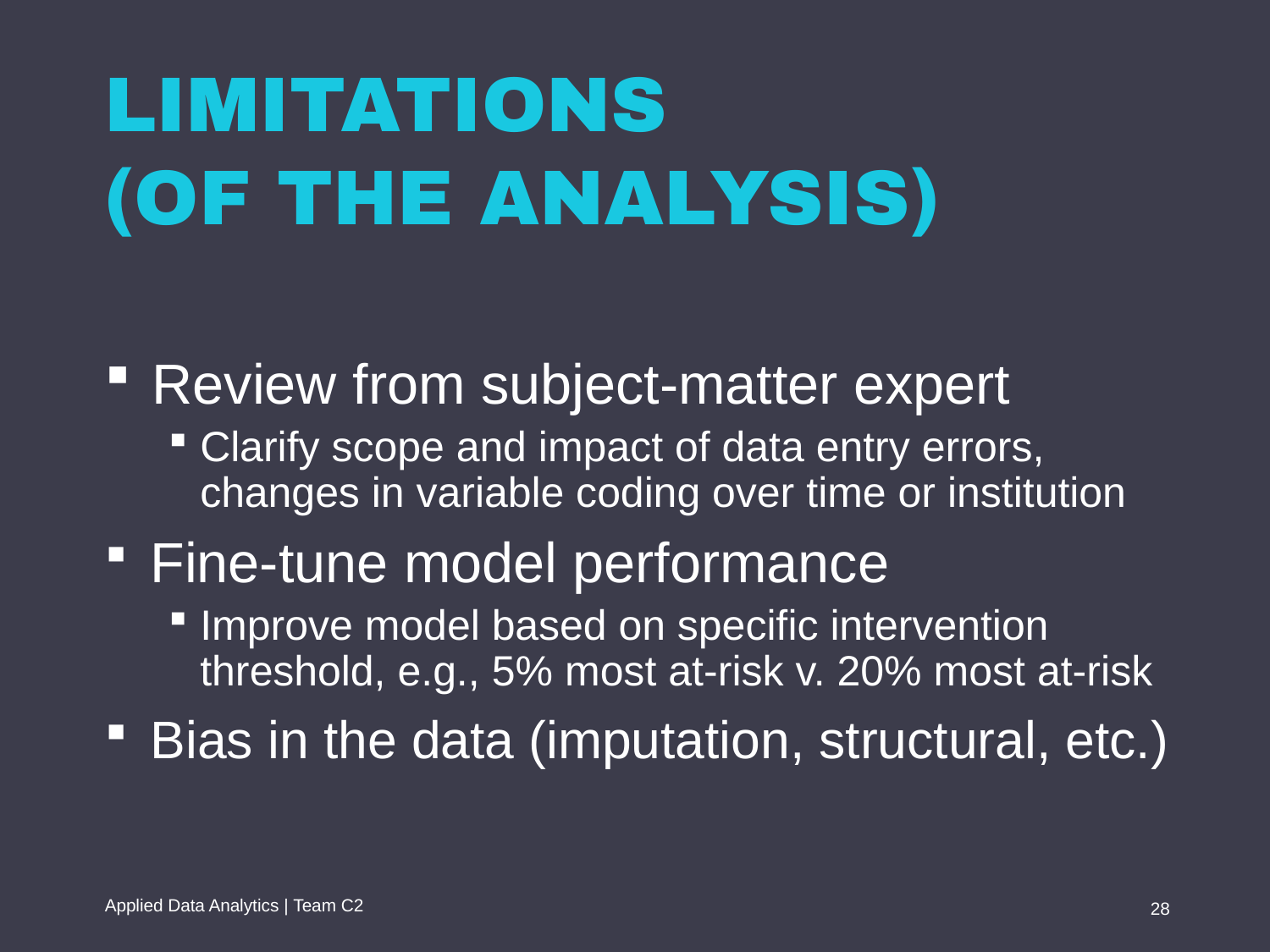

LIMITATIONS
(OF THE ANALYSIS)
 Review from subject-matter expert
Clarify scope and impact of data entry errors, changes in variable coding over time or institution
 Fine-tune model performance
Improve model based on specific intervention threshold, e.g., 5% most at-risk v. 20% most at-risk
 Bias in the data (imputation, structural, etc.)
Applied Data Analytics | Team C2
28